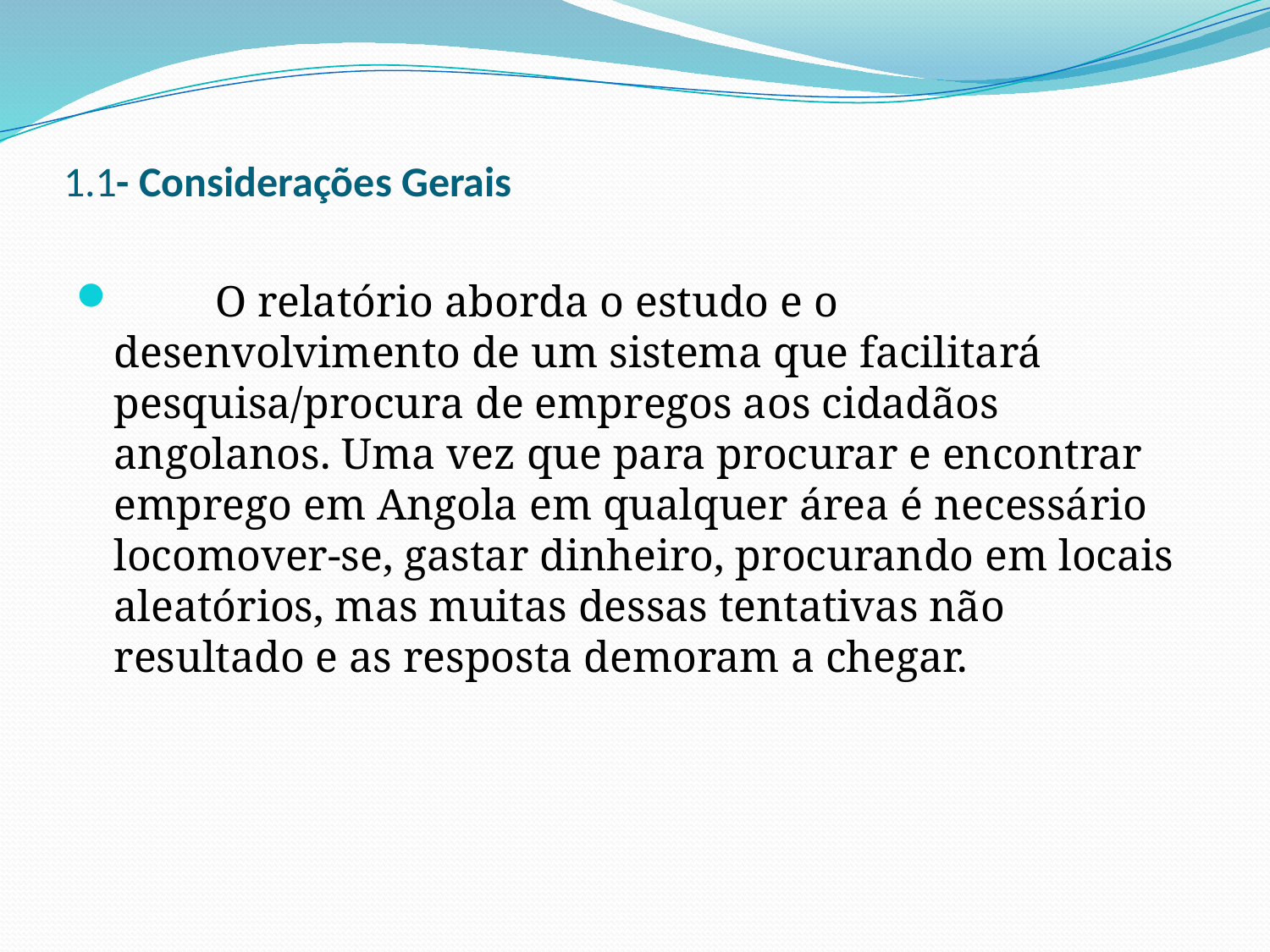

# 1.1- Considerações Gerais
         O relatório aborda o estudo e o desenvolvimento de um sistema que facilitará pesquisa/procura de empregos aos cidadãos angolanos. Uma vez que para procurar e encontrar emprego em Angola em qualquer área é necessário locomover-se, gastar dinheiro, procurando em locais aleatórios, mas muitas dessas tentativas não resultado e as resposta demoram a chegar.